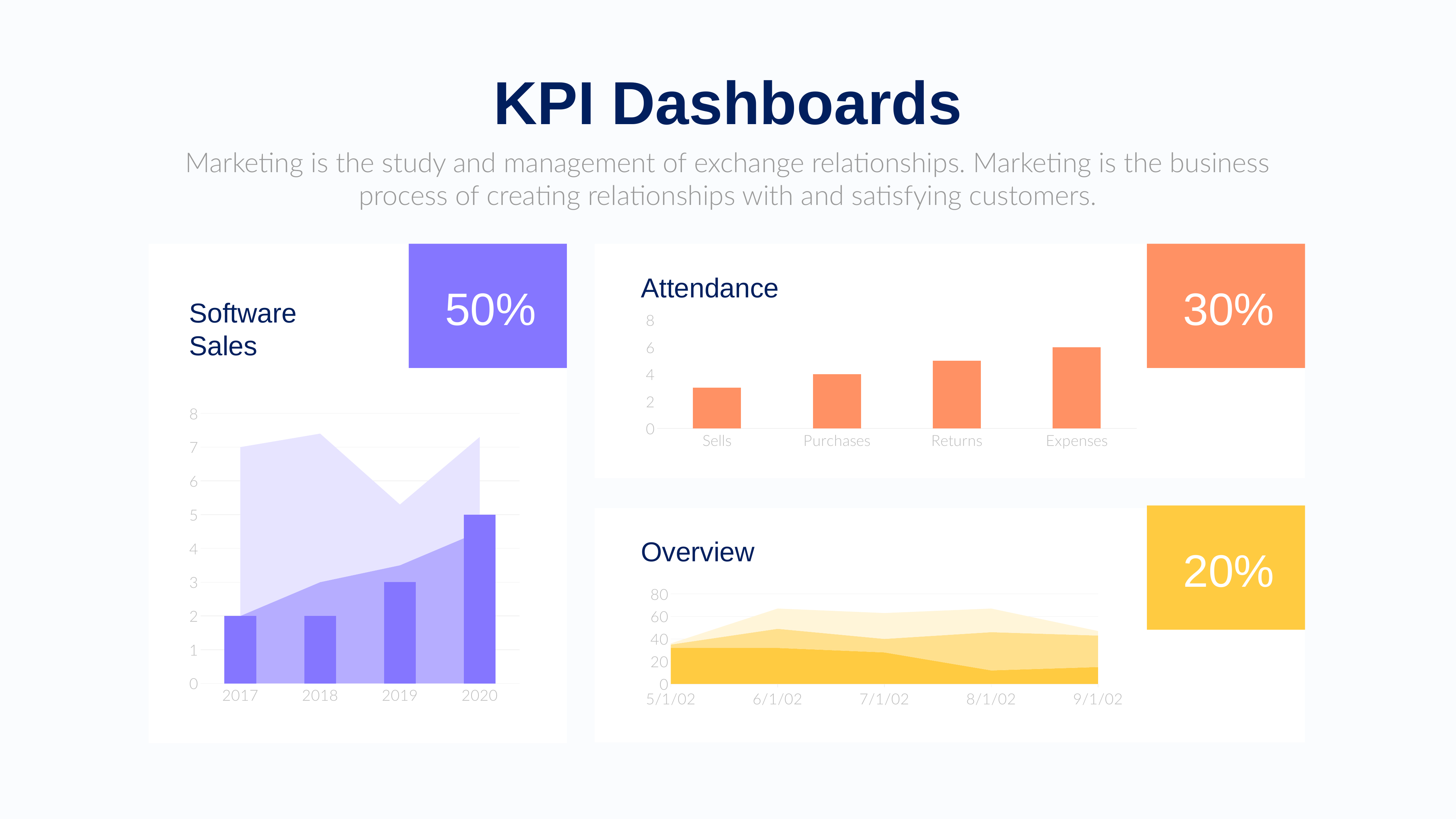

KPI Dashboards
Marketing is the study and management of exchange relationships. Marketing is the business process of creating relationships with and satisfying customers.

Attendance
50%
30%
Software
Sales

### Chart

| Category | Series 3 |
|---|---|
| Sells | 3.0 |
| Purchases | 4.0 |
| Returns | 5.0 |
| Expenses | 6.0 |

### Chart

| Category | Series 1 | Series 2 | Series 3 |
|---|---|---|---|
| 2017 | 2.0 | 5.0 | 2.0 |
| 2018 | 3.0 | 4.4 | 2.0 |
| 2019 | 3.5 | 1.8 | 3.0 |
| 2020 | 4.5 | 2.8 | 5.0 |

Overview
20%

### Chart

| Category | Series 1 | Series 3 | Series 4 |
|---|---|---|---|
| 37377 | 32.0 | 3.0 | 1.0 |
| 37408 | 32.0 | 17.0 | 18.0 |
| 37438 | 28.0 | 12.0 | 23.0 |
| 37469 | 12.0 | 34.0 | 21.0 |
| 37500 | 15.0 | 28.0 | 4.0 |